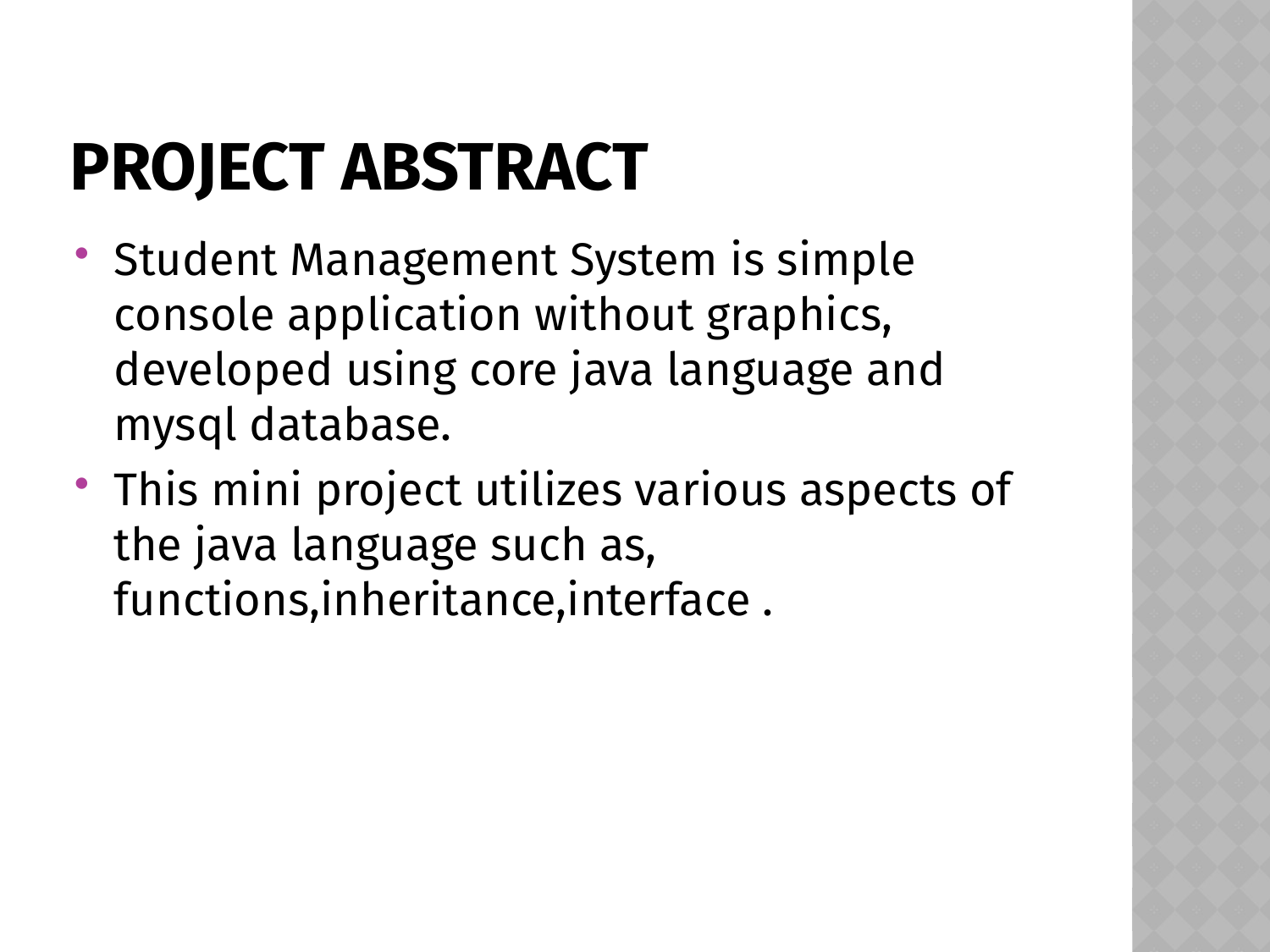

# Project Abstract
Student Management System is simple console application without graphics, developed using core java language and mysql database.
This mini project utilizes various aspects of the java language such as, functions,inheritance,interface .